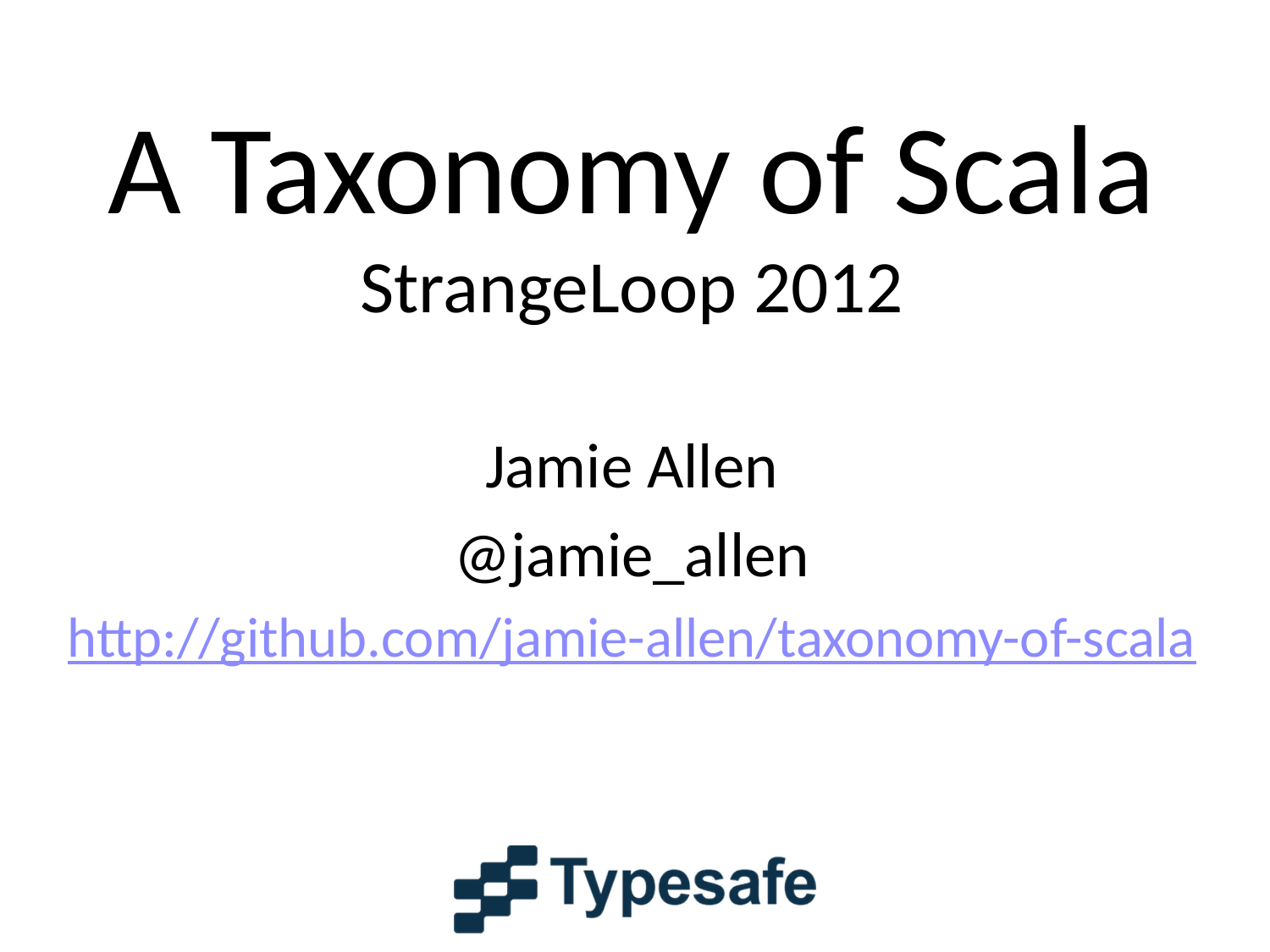

# A Taxonomy of Scala StrangeLoop 2012
Jamie Allen
@jamie_allen
http://github.com/jamie-allen/taxonomy-of-scala